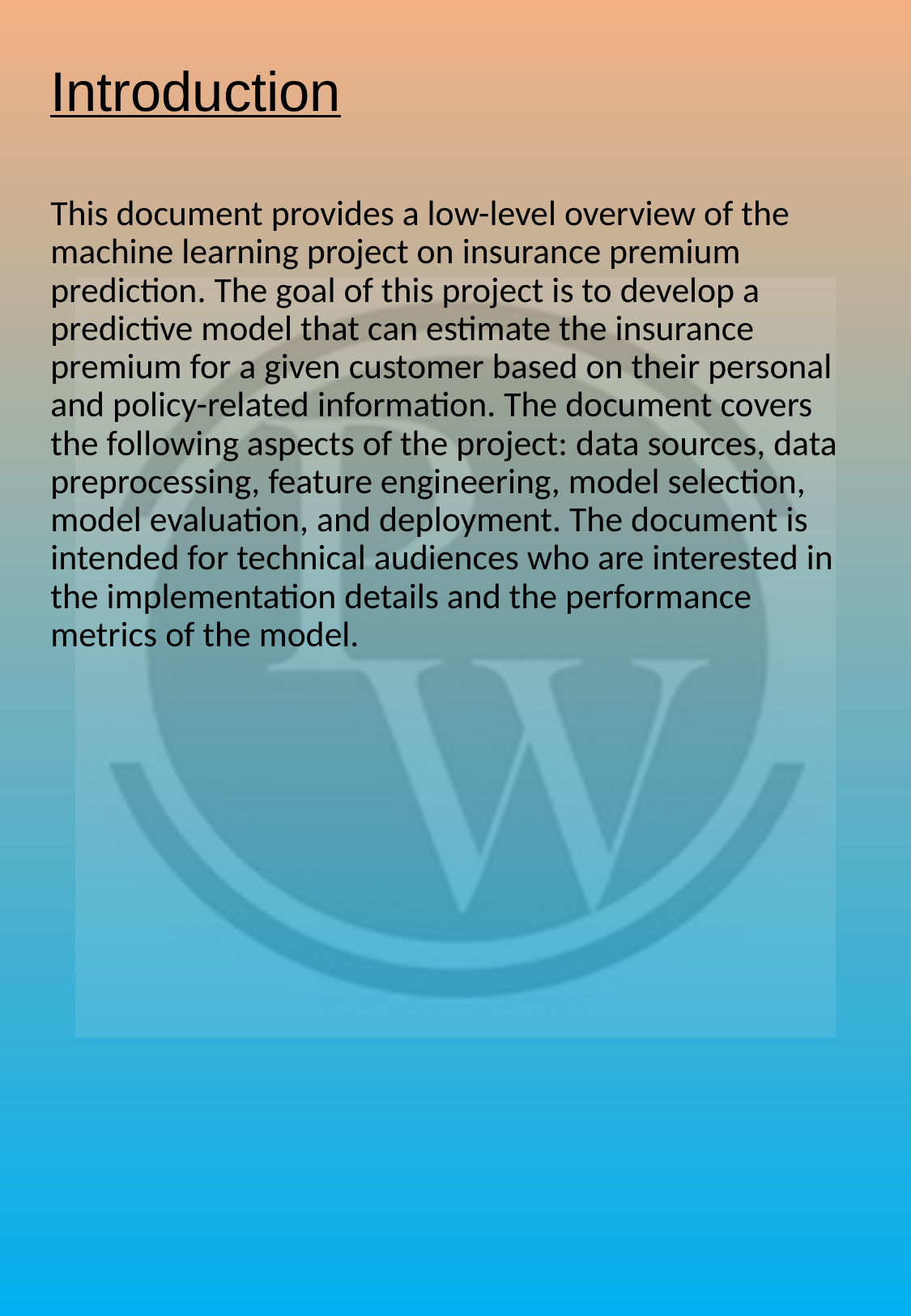

# Introduction
This document provides a low-level overview of the machine learning project on insurance premium prediction. The goal of this project is to develop a predictive model that can estimate the insurance premium for a given customer based on their personal and policy-related information. The document covers the following aspects of the project: data sources, data preprocessing, feature engineering, model selection, model evaluation, and deployment. The document is intended for technical audiences who are interested in the implementation details and the performance metrics of the model.